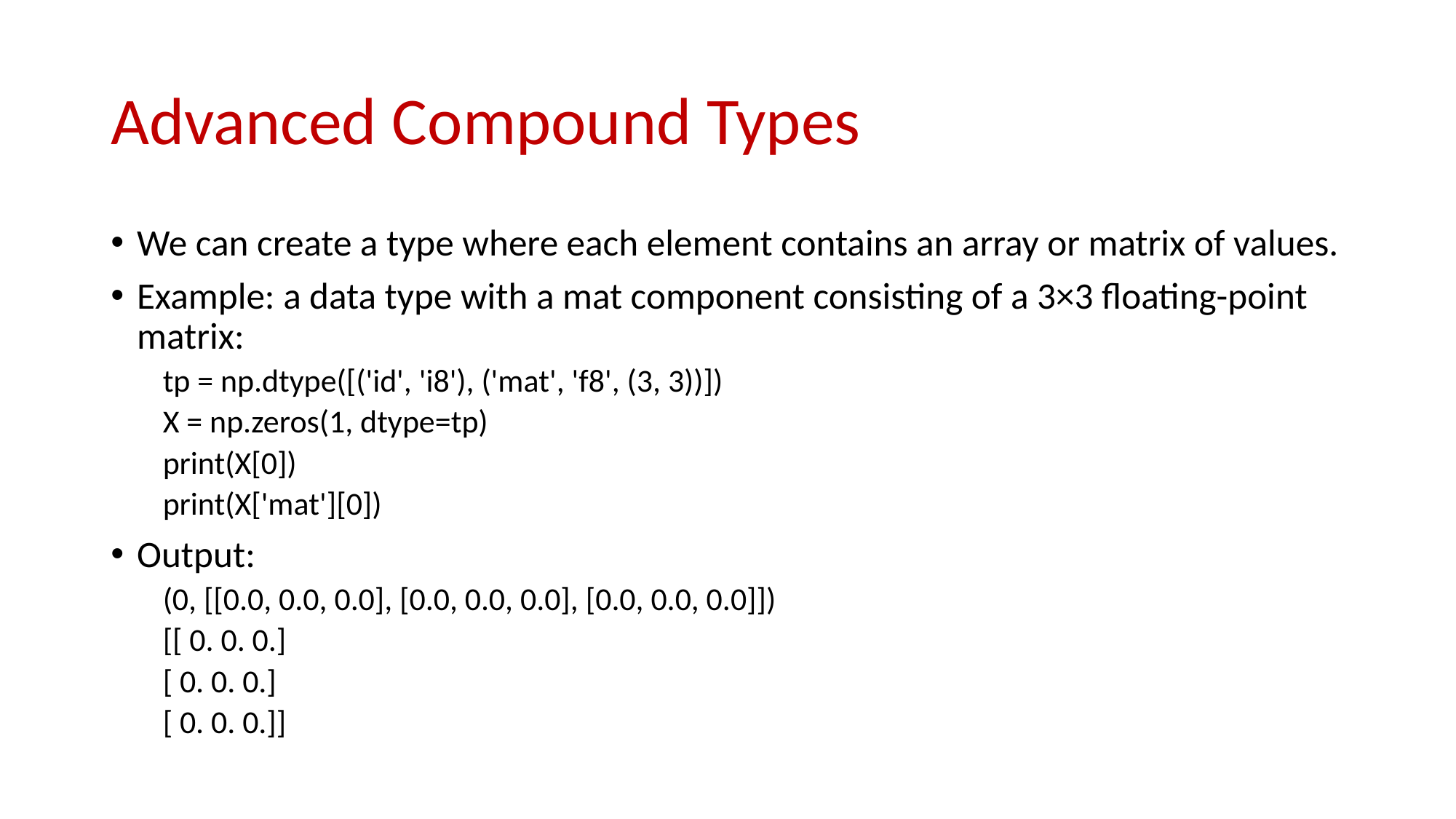

# Advanced Compound Types
We can create a type where each element contains an array or matrix of values.
Example: a data type with a mat component consisting of a 3×3 floating-point matrix:
tp = np.dtype([('id', 'i8'), ('mat', 'f8', (3, 3))])
X = np.zeros(1, dtype=tp)
print(X[0])
print(X['mat'][0])
Output:
(0, [[0.0, 0.0, 0.0], [0.0, 0.0, 0.0], [0.0, 0.0, 0.0]])
[[ 0. 0. 0.]
[ 0. 0. 0.]
[ 0. 0. 0.]]